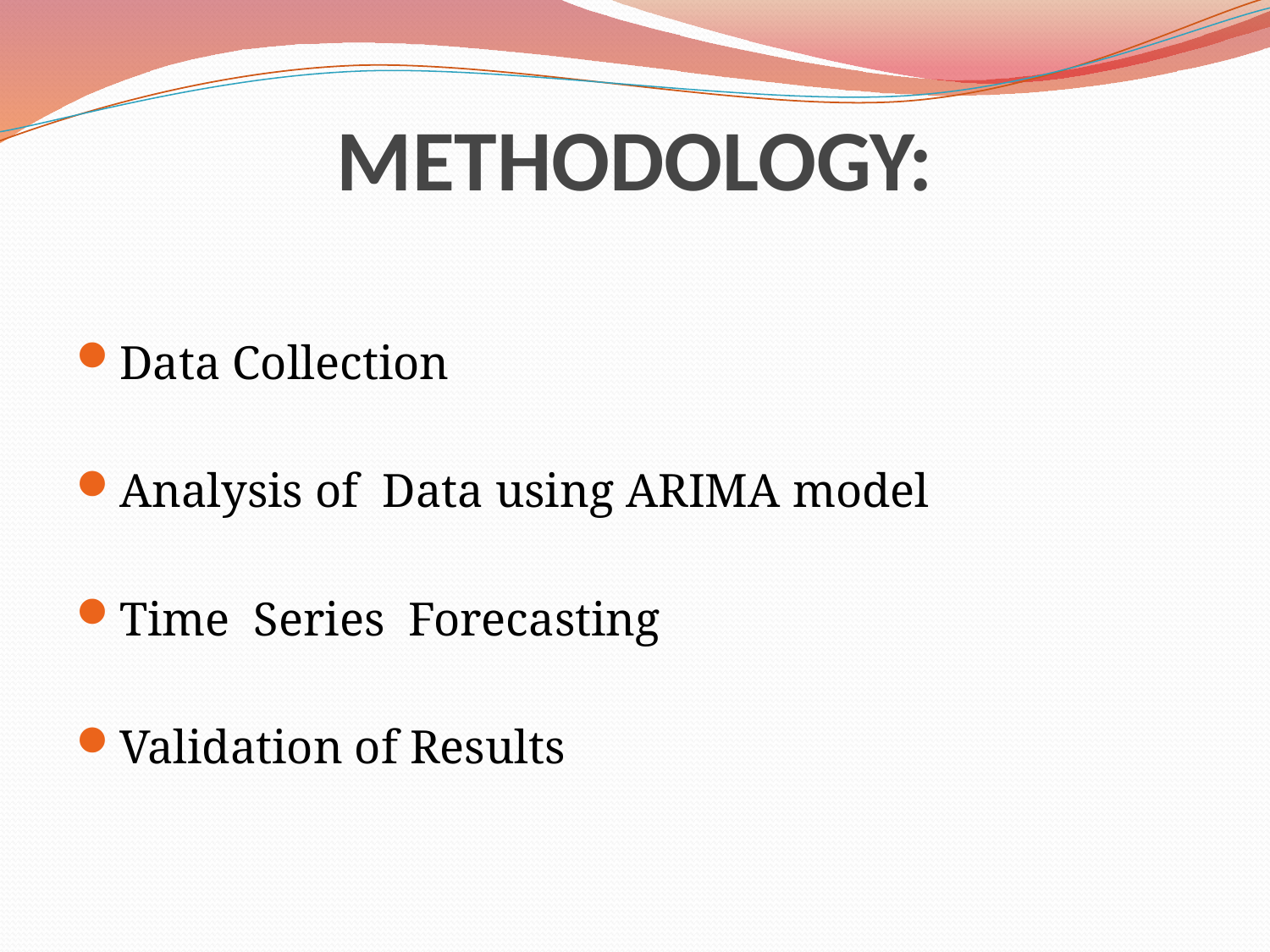

# METHODOLOGY:
Data Collection

Analysis of  Data using ARIMA model

Time  Series  Forecasting

Validation of Results